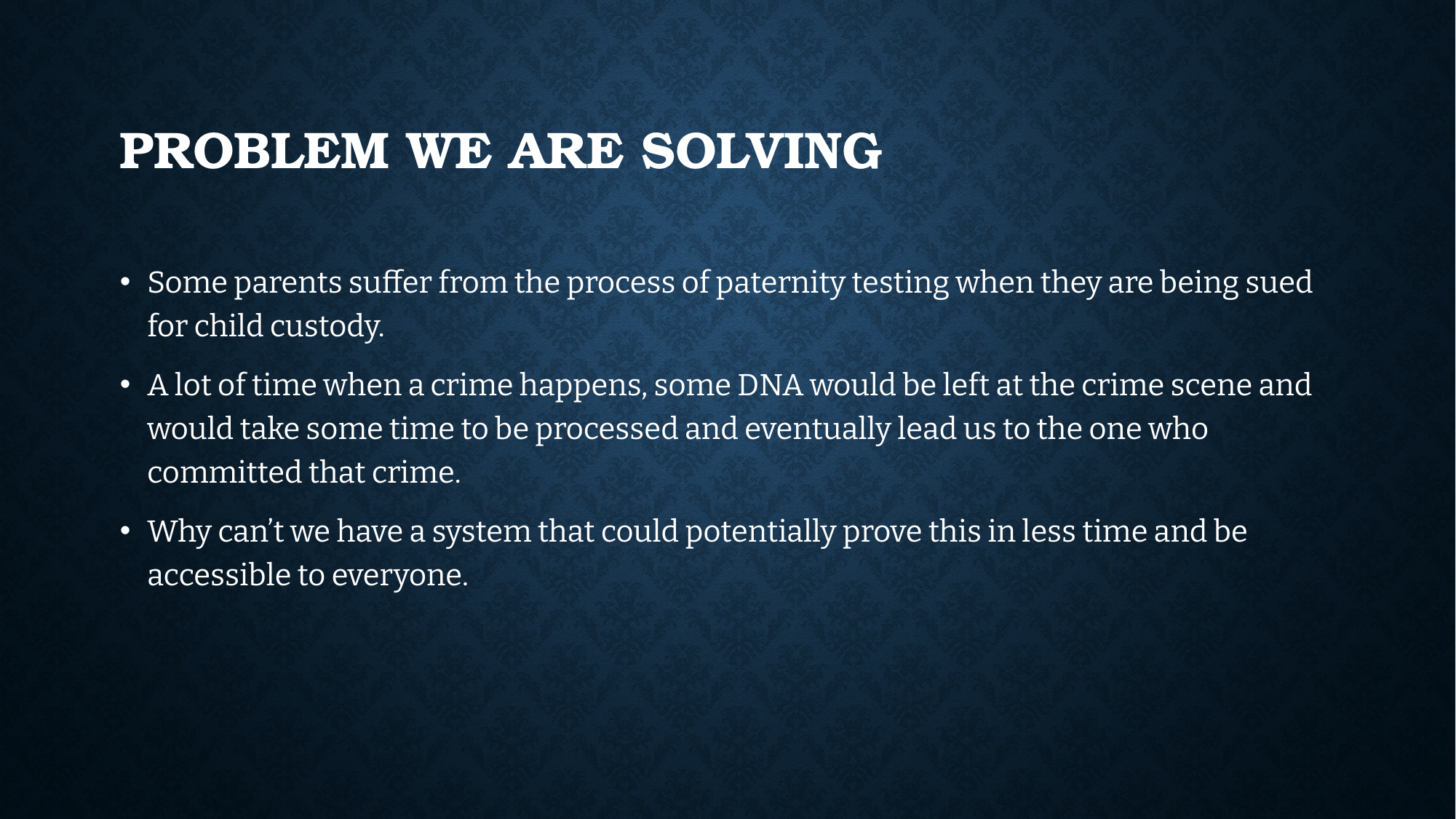

# Problem we are solving
Some parents suffer from the process of paternity testing when they are being sued for child custody.
A lot of time when a crime happens, some DNA would be left at the crime scene and would take some time to be processed and eventually lead us to the one who committed that crime.
Why can’t we have a system that could potentially prove this in less time and be accessible to everyone.